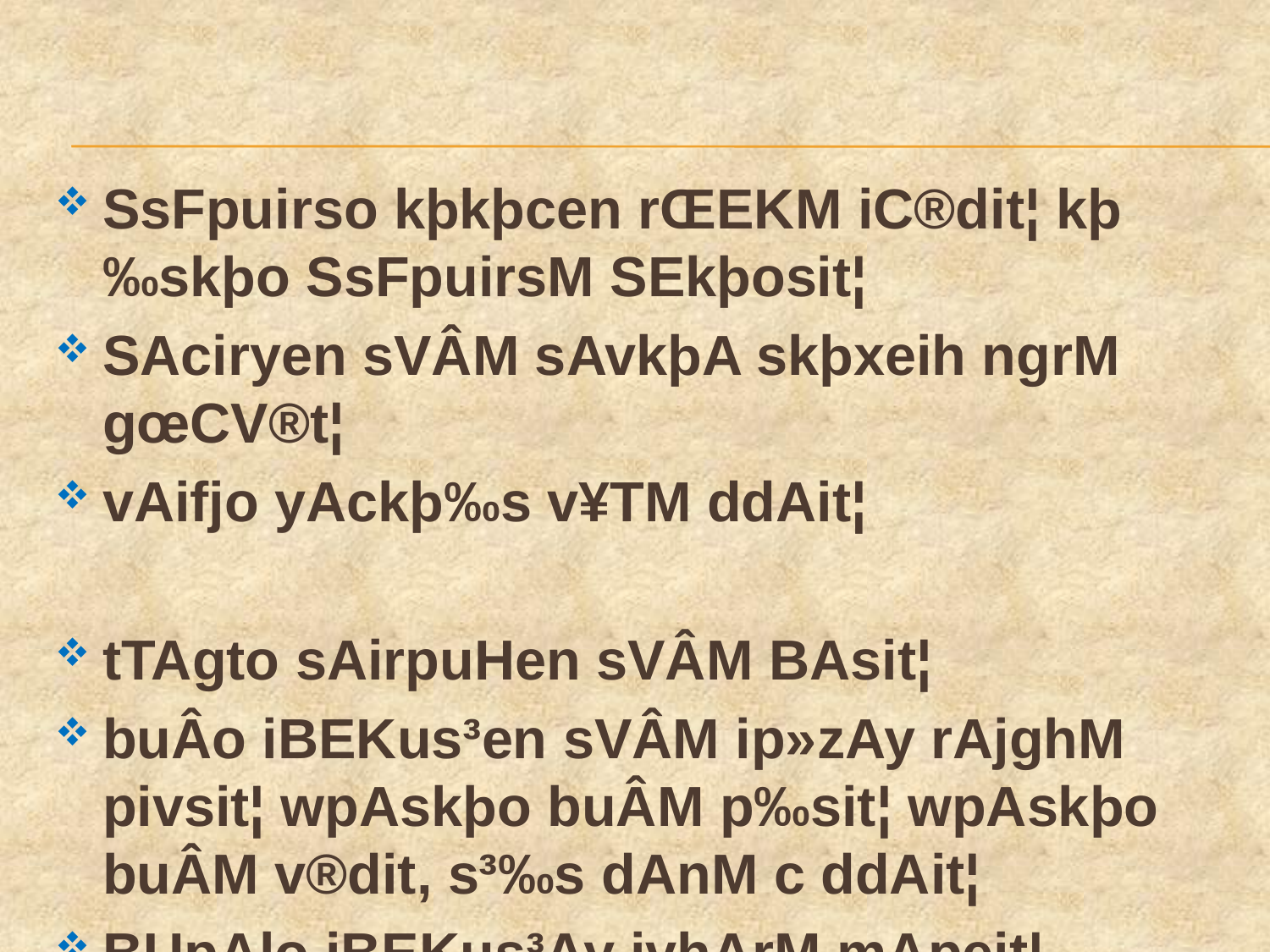

SsFpuirso kþkþcen rŒEKM iC®dit¦ kþ‰skþo SsFpuirsM SEkþosit¦
SAciryen sVÂM sAvkþA skþxeih ngrM gœCV®t¦
vAifjo yAckþ‰s v¥TM ddAit¦

tTAgto sAirpuHen sVÂM BAsit¦
buÂo iBEKus³en sVÂM ip»zAy rAjghM pivsit¦ wpAskþo buÂM p‰sit¦ wpAskþo buÂM v®dit, s³‰s dAnM c ddAit¦
BUpAlo iBEKus³Ay ivhArM mApeit¦